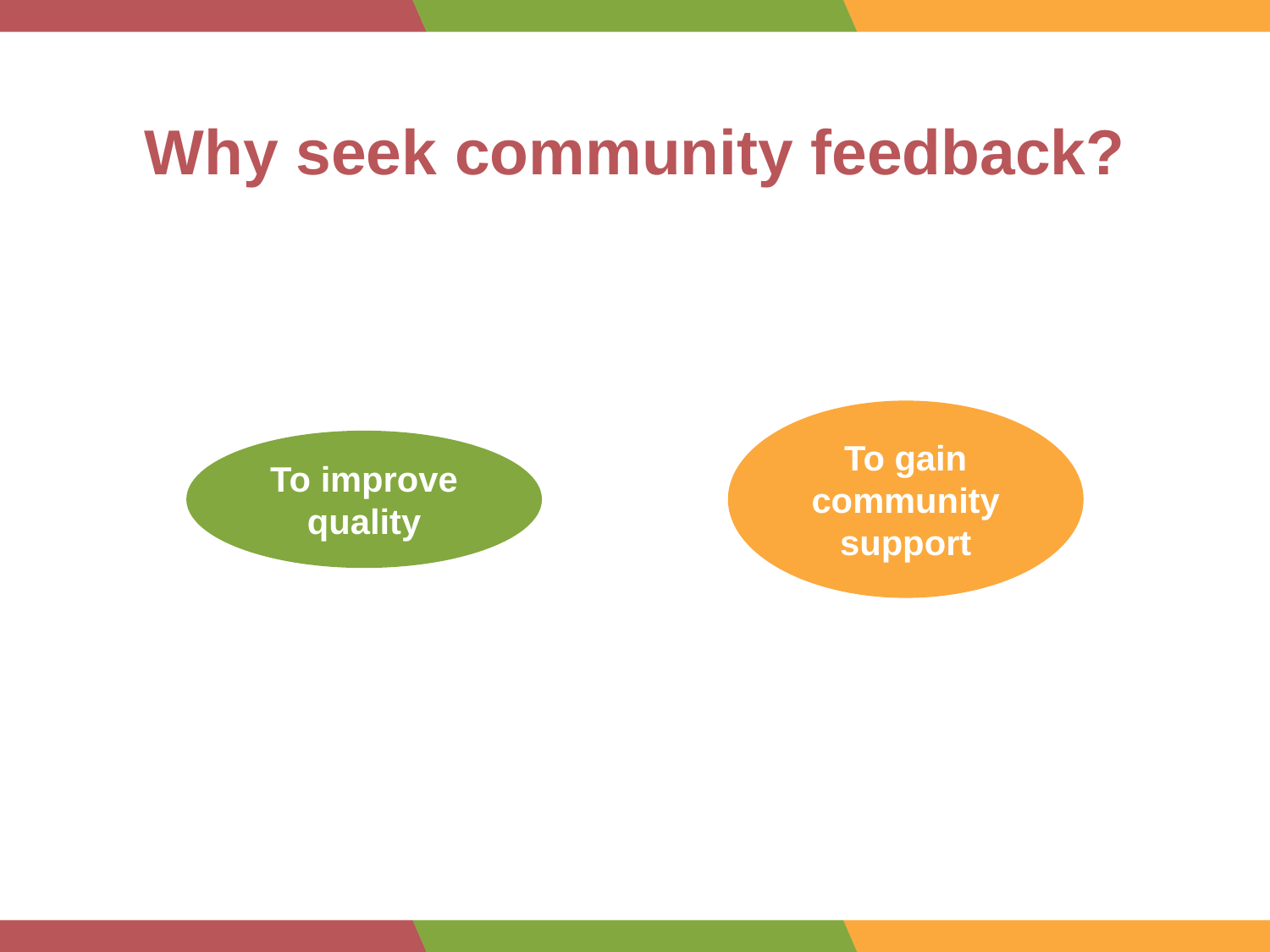

Why seek community feedback?
To improve quality
To gain community support